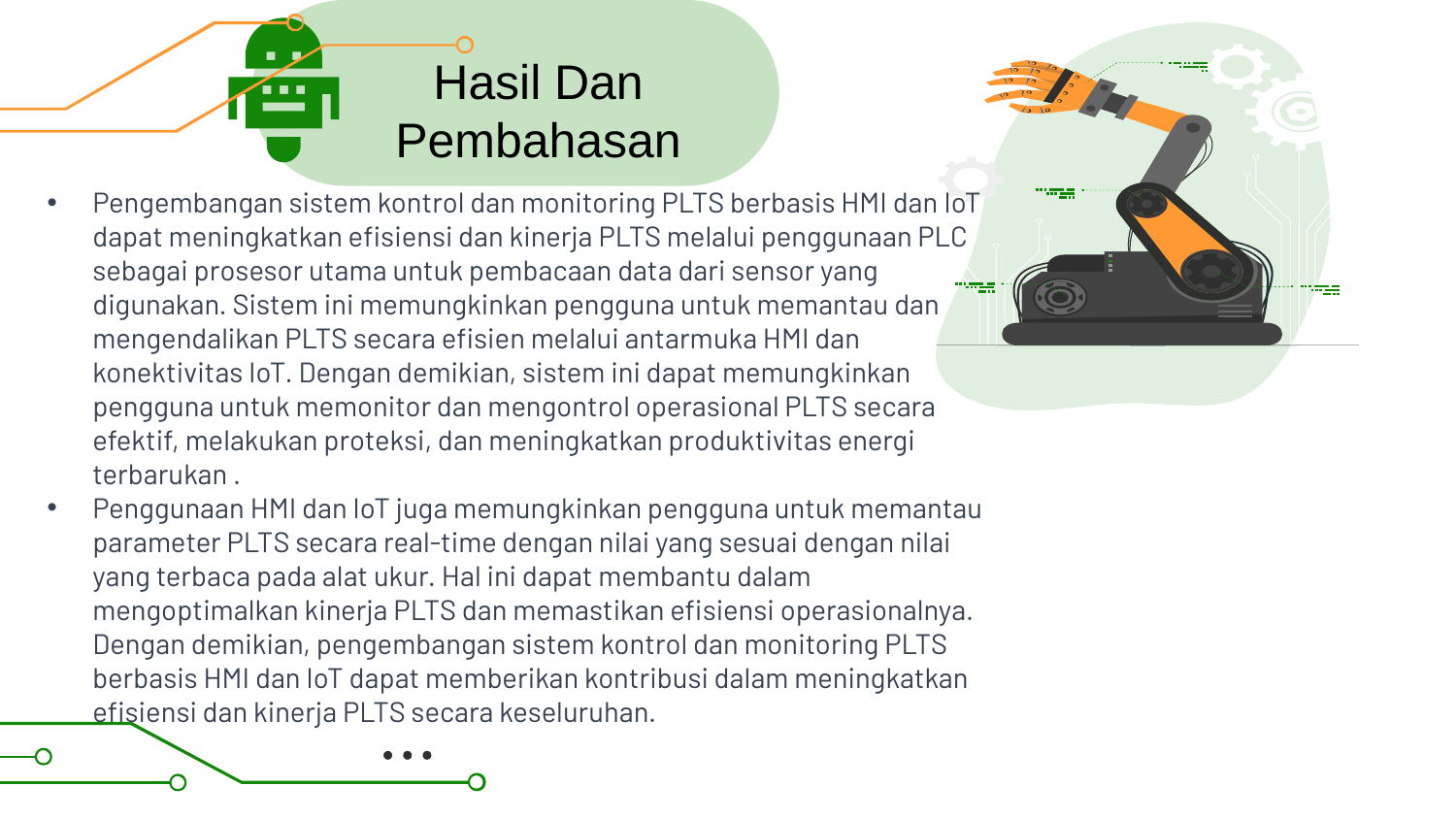

Hasil Dan Pembahasan

# Pengembangan sistem kontrol dan monitoring PLTS berbasis HMI dan IoT dapat meningkatkan efisiensi dan kinerja PLTS melalui penggunaan PLC sebagai prosesor utama untuk pembacaan data dari sensor yang digunakan. Sistem ini memungkinkan pengguna untuk memantau dan mengendalikan PLTS secara efisien melalui antarmuka HMI dan konektivitas IoT. Dengan demikian, sistem ini dapat memungkinkan pengguna untuk memonitor dan mengontrol operasional PLTS secara efektif, melakukan proteksi, dan meningkatkan produktivitas energi terbarukan .
Penggunaan HMI dan IoT juga memungkinkan pengguna untuk memantau parameter PLTS secara real-time dengan nilai yang sesuai dengan nilai yang terbaca pada alat ukur. Hal ini dapat membantu dalam mengoptimalkan kinerja PLTS dan memastikan efisiensi operasionalnya. Dengan demikian, pengembangan sistem kontrol dan monitoring PLTS berbasis HMI dan IoT dapat memberikan kontribusi dalam meningkatkan efisiensi dan kinerja PLTS secara keseluruhan.